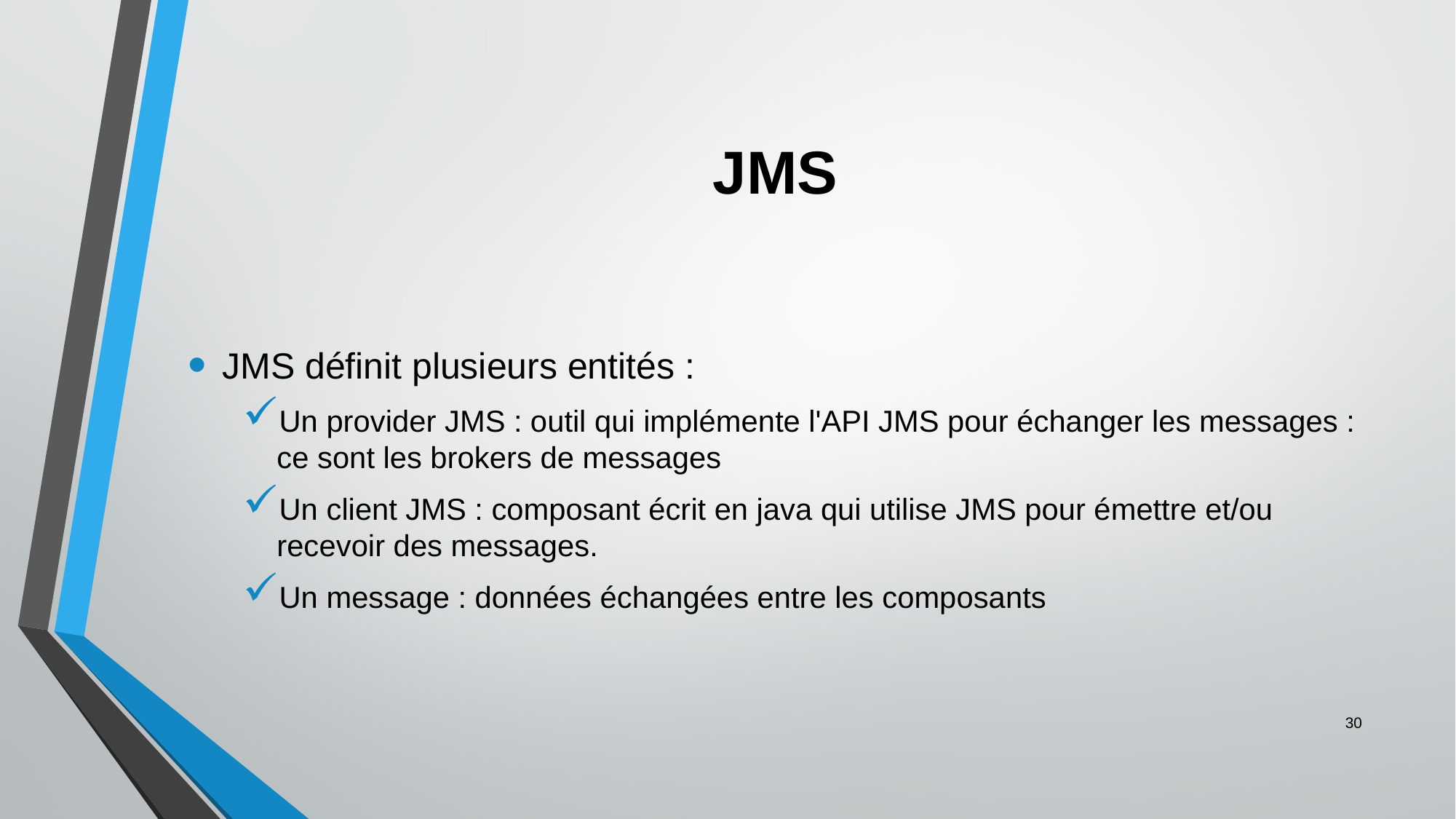

# JMS
JMS définit plusieurs entités :
Un provider JMS : outil qui implémente l'API JMS pour échanger les messages : ce sont les brokers de messages
Un client JMS : composant écrit en java qui utilise JMS pour émettre et/ou recevoir des messages.
Un message : données échangées entre les composants
30